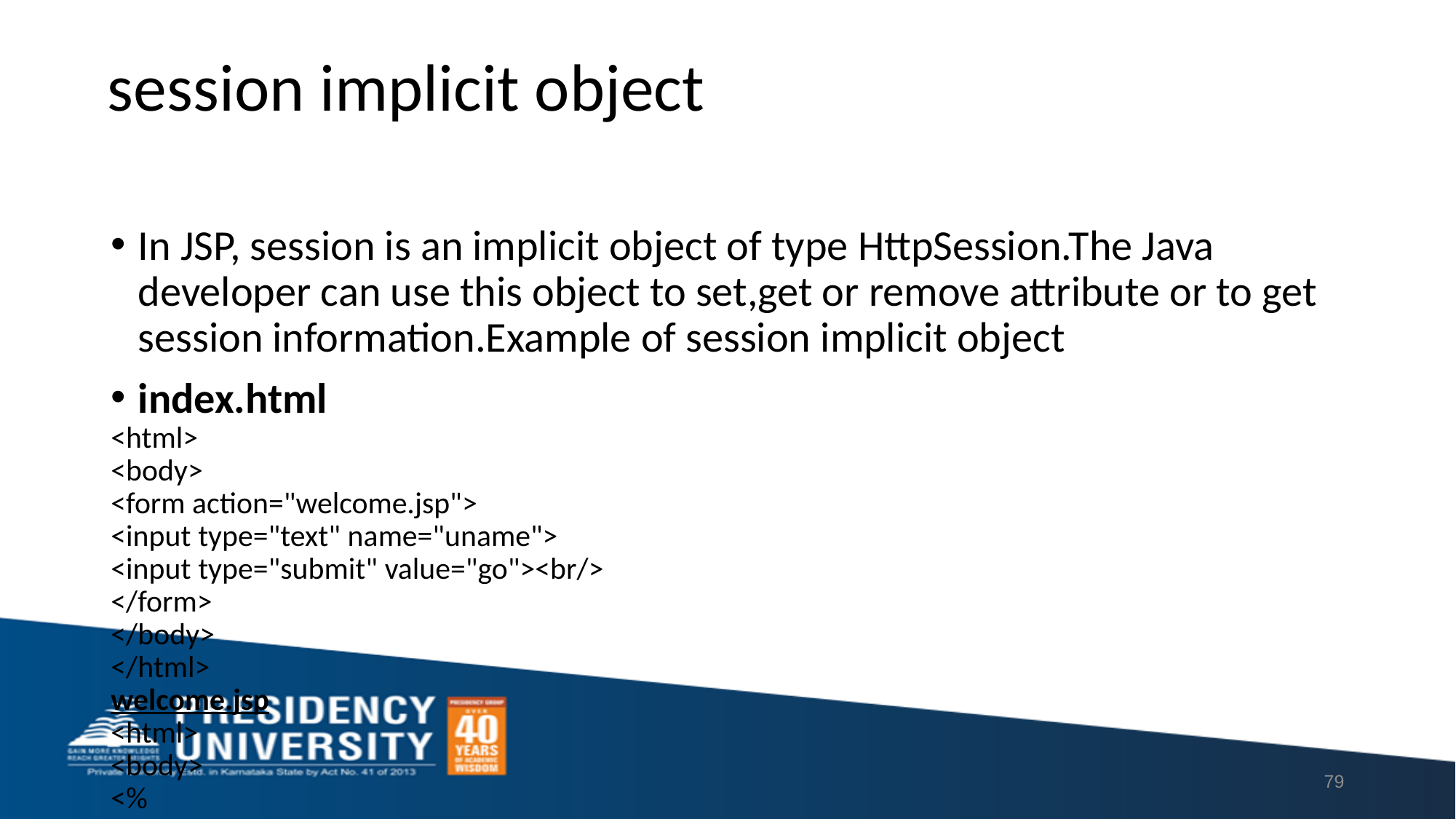

# session implicit object
In JSP, session is an implicit object of type HttpSession.The Java developer can use this object to set,get or remove attribute or to get session information.Example of session implicit object
index.html
<html>
<body>
<form action="welcome.jsp">
<input type="text" name="uname">
<input type="submit" value="go"><br/>
</form>
</body>
</html>
welcome.jsp
<html>
<body>
<%

String name=request.getParameter("uname");
out.print("Welcome "+name);

session.setAttribute("user",name);

<a href="second.jsp">second jsp page</a>

%>
</body>
</html>
second.jsp
<html>
<body>
<%

String name=(String)session.getAttribute("user");
out.print("Hello "+name);

%>
</body>
</html>

79